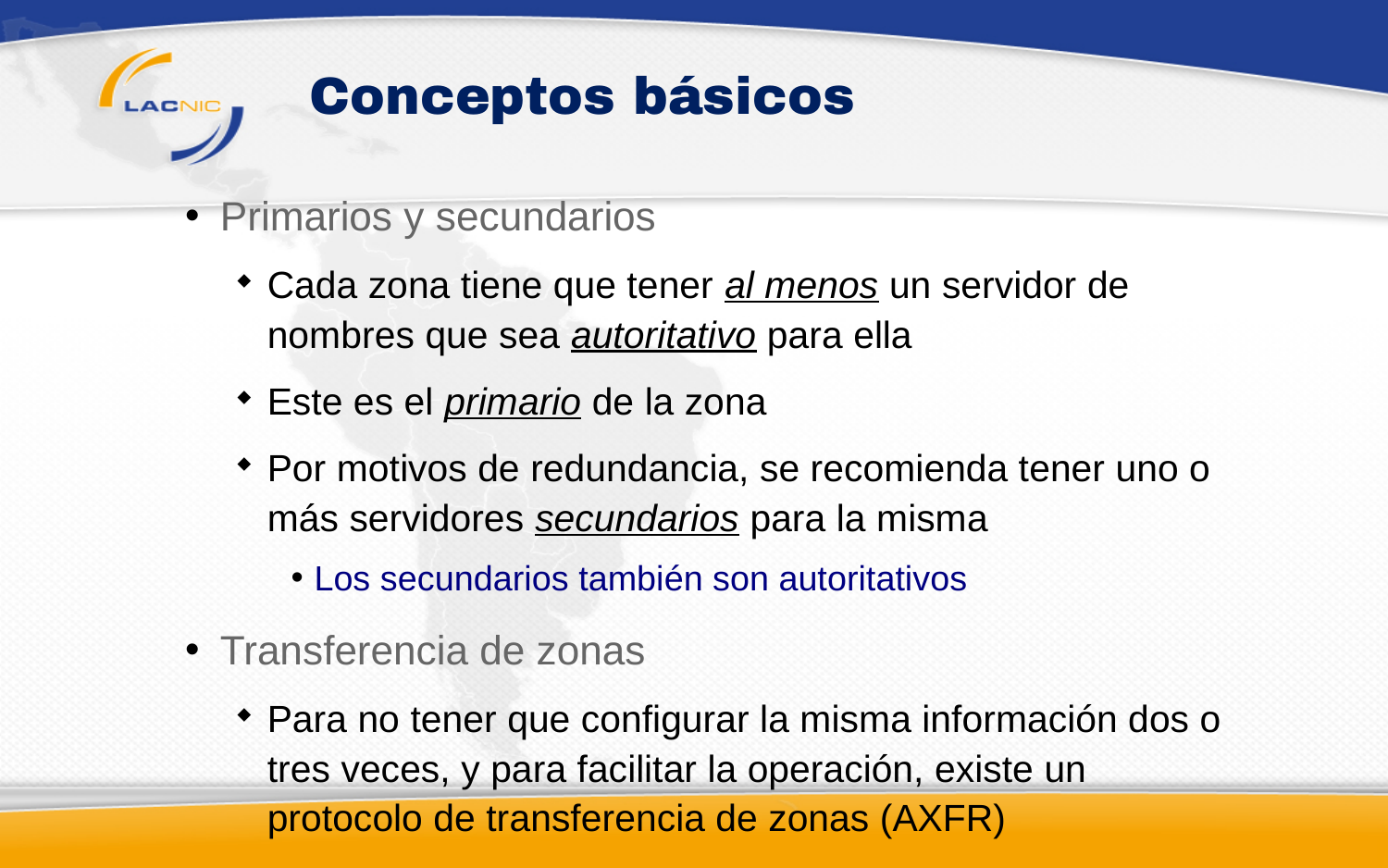

# Conceptos básicos
Primarios y secundarios
Cada zona tiene que tener al menos un servidor de nombres que sea autoritativo para ella
Este es el primario de la zona
Por motivos de redundancia, se recomienda tener uno o más servidores secundarios para la misma
Los secundarios también son autoritativos
Transferencia de zonas
Para no tener que configurar la misma información dos o tres veces, y para facilitar la operación, existe un protocolo de transferencia de zonas (AXFR)